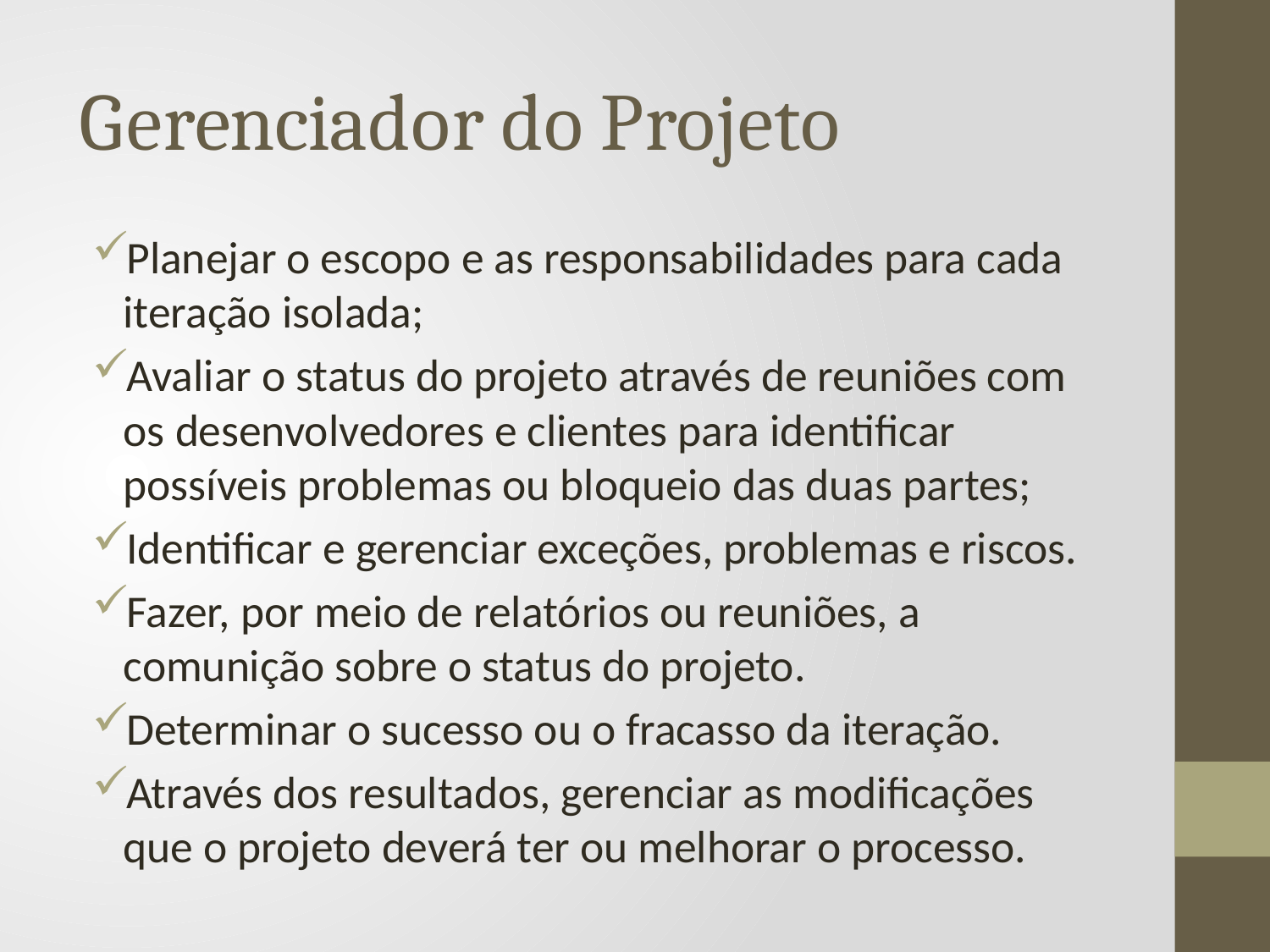

# Gerenciador do Projeto
Planejar o escopo e as responsabilidades para cada iteração isolada;
Avaliar o status do projeto através de reuniões com os desenvolvedores e clientes para identificar possíveis problemas ou bloqueio das duas partes;
Identificar e gerenciar exceções, problemas e riscos.
Fazer, por meio de relatórios ou reuniões, a comunição sobre o status do projeto.
Determinar o sucesso ou o fracasso da iteração.
Através dos resultados, gerenciar as modificações que o projeto deverá ter ou melhorar o processo.